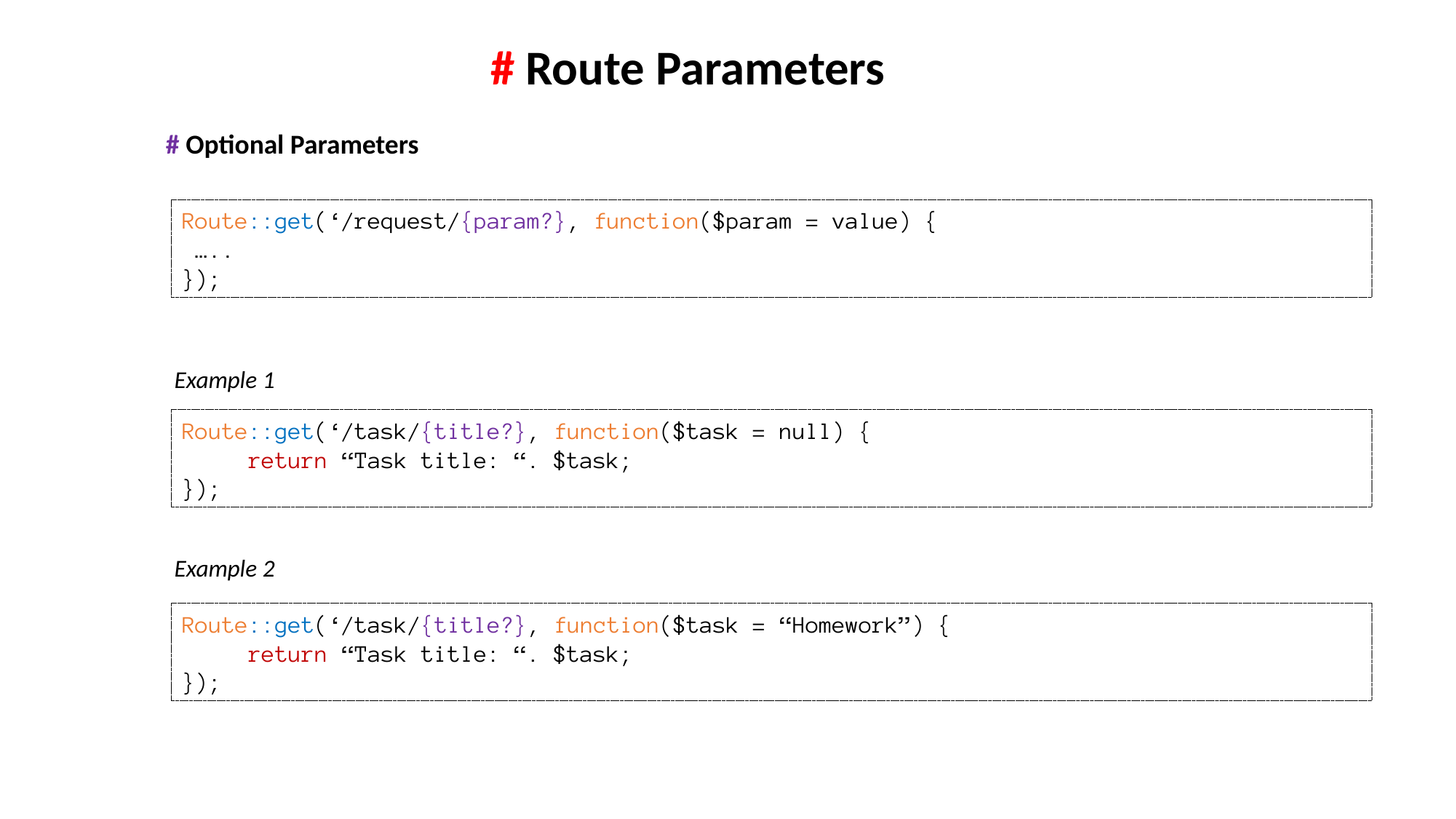

# Route Parameters
# Optional Parameters
Route::get(‘/request/{param?}, function($param = value) {
 …..
});
Example 1
Route::get(‘/task/{title?}, function($task = null) {
     return “Task title: “. $task;
});
Example 2
Route::get(‘/task/{title?}, function($task = “Homework”) {
     return “Task title: “. $task;
});